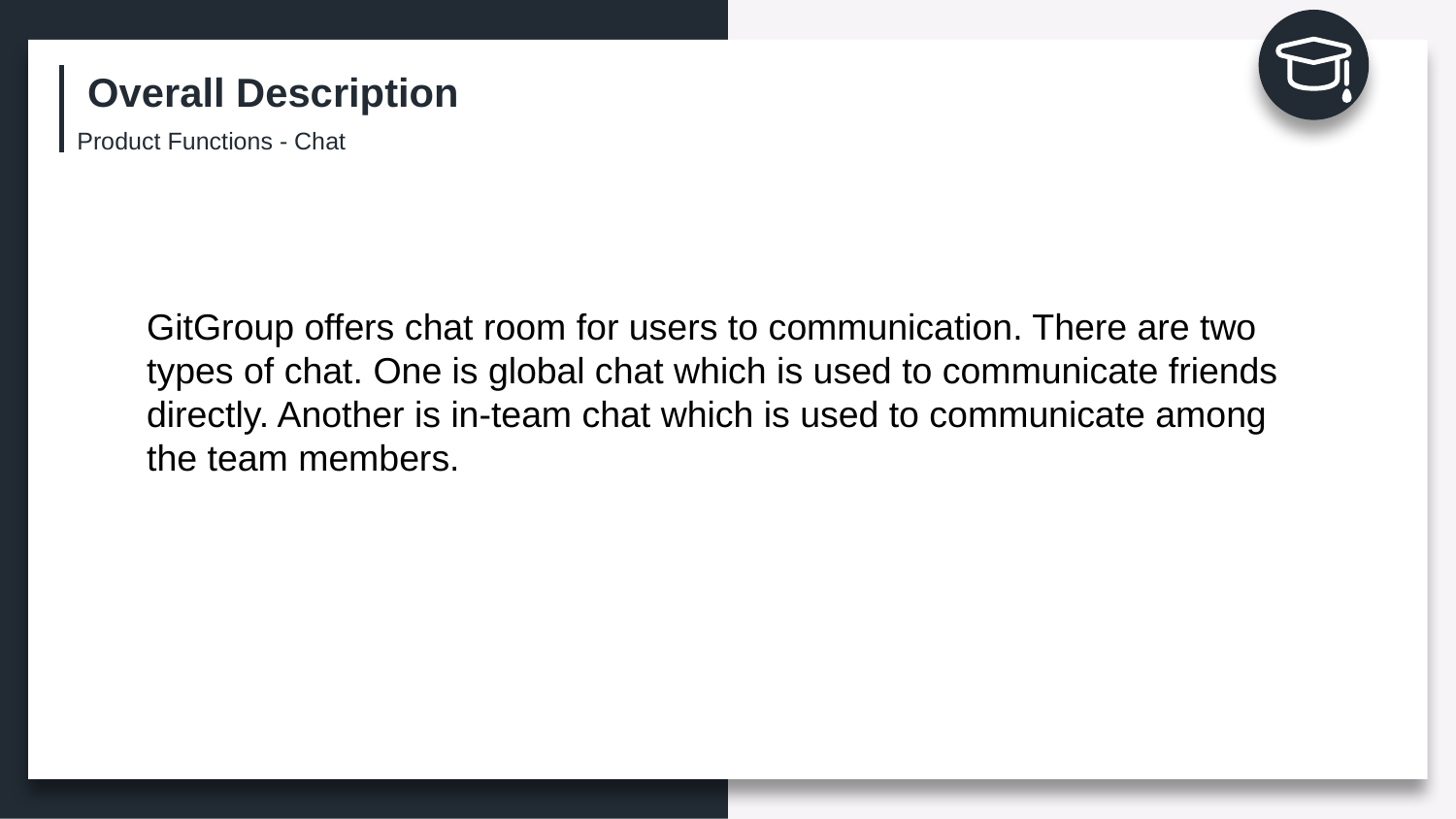

Overall Description

Product Functions - Chat
GitGroup offers chat room for users to communication. There are two types of chat. One is global chat which is used to communicate friends directly. Another is in-team chat which is used to communicate among the team members.